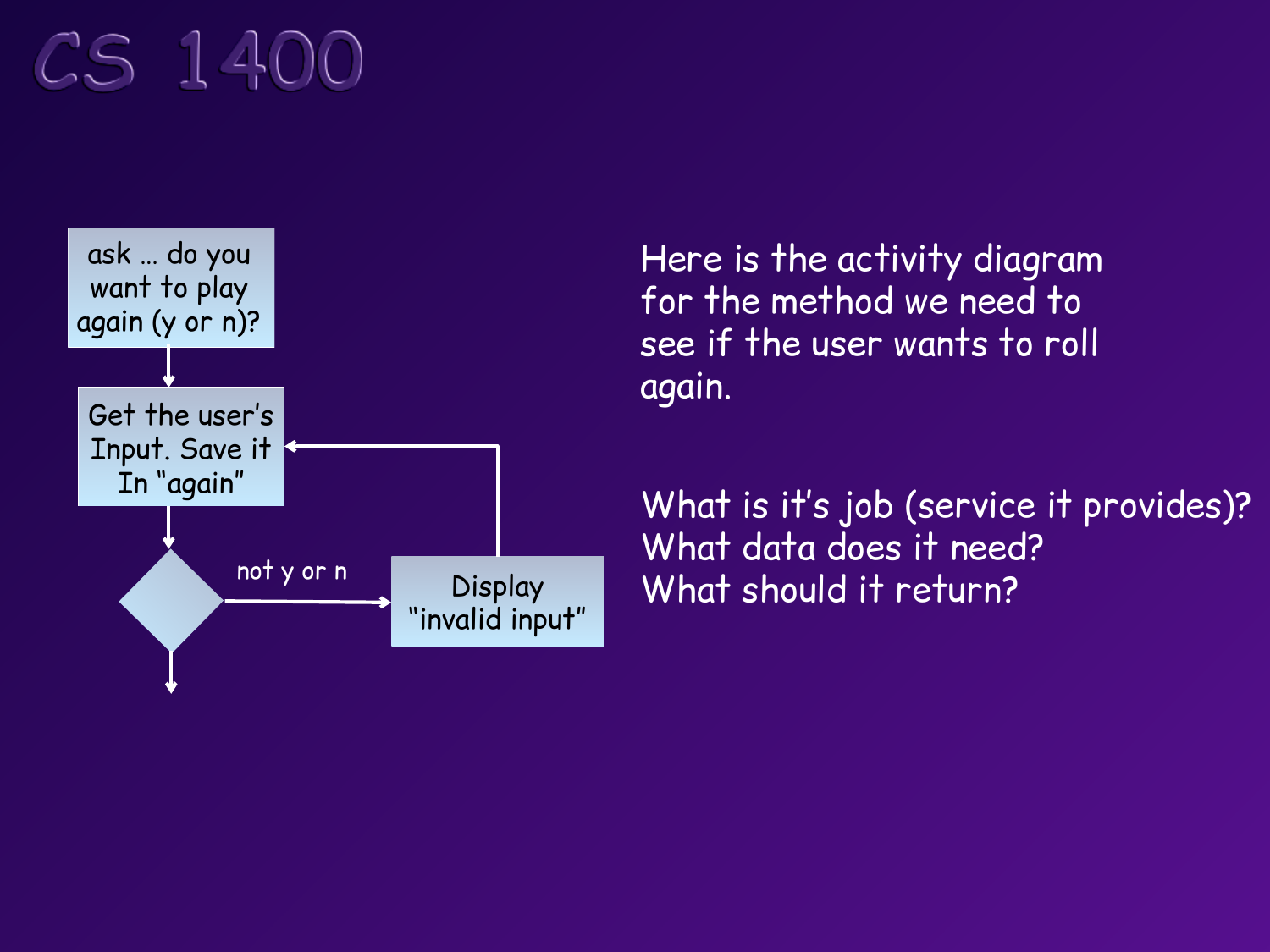

ask … do you
want to play
again (y or n)?
Here is the activity diagram
for the method we need to
see if the user wants to roll
again.

Get the user’s
Input. Save it
In “again”
What is it’s job (service it provides)?
What data does it need?
What should it return?
not y or n
Display
“invalid input”